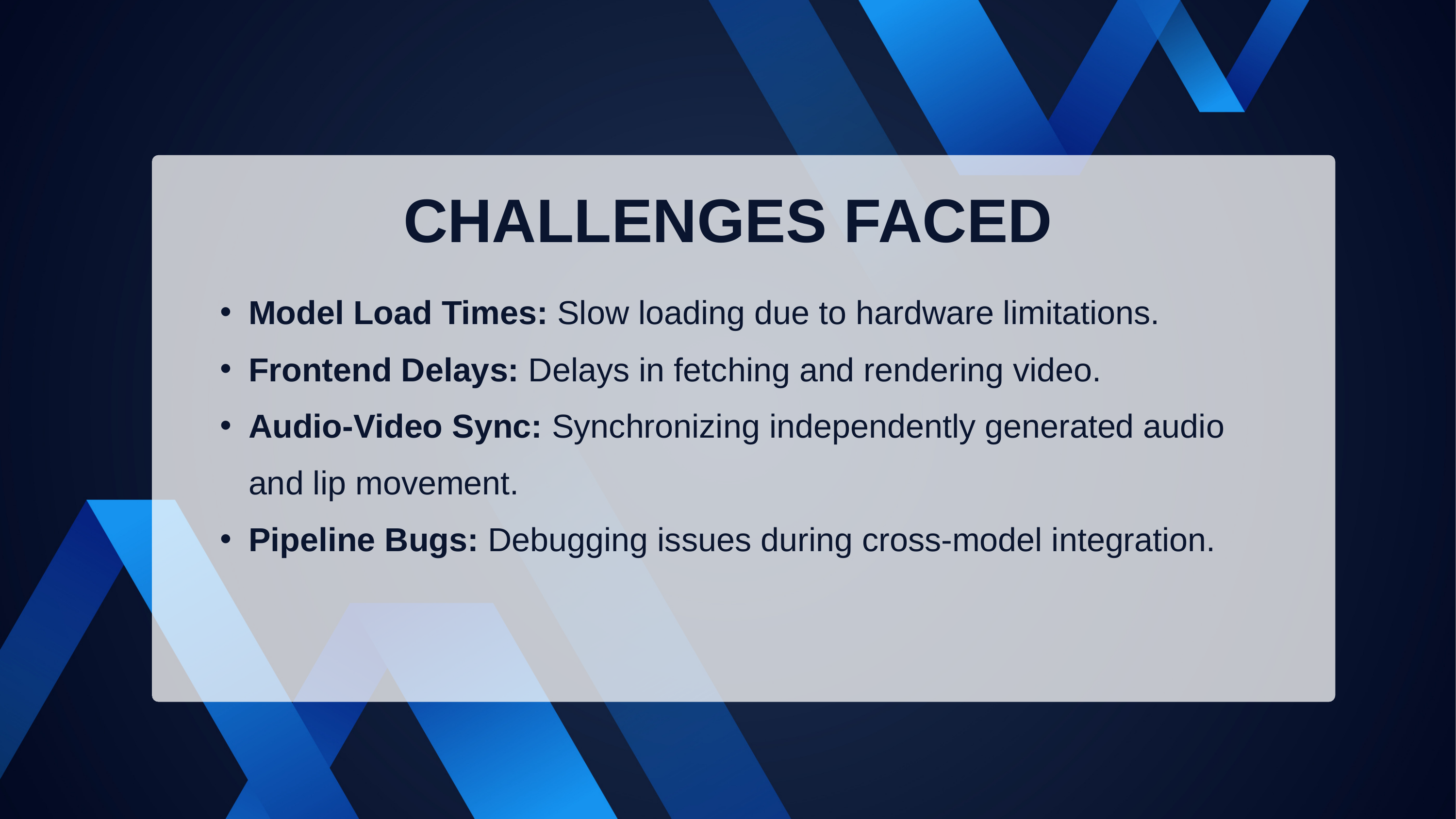

CHALLENGES FACED

Model Load Times: Slow loading due to hardware limitations.
Frontend Delays: Delays in fetching and rendering video.
Audio-Video Sync: Synchronizing independently generated audio and lip movement.
Pipeline Bugs: Debugging issues during cross-model integration.